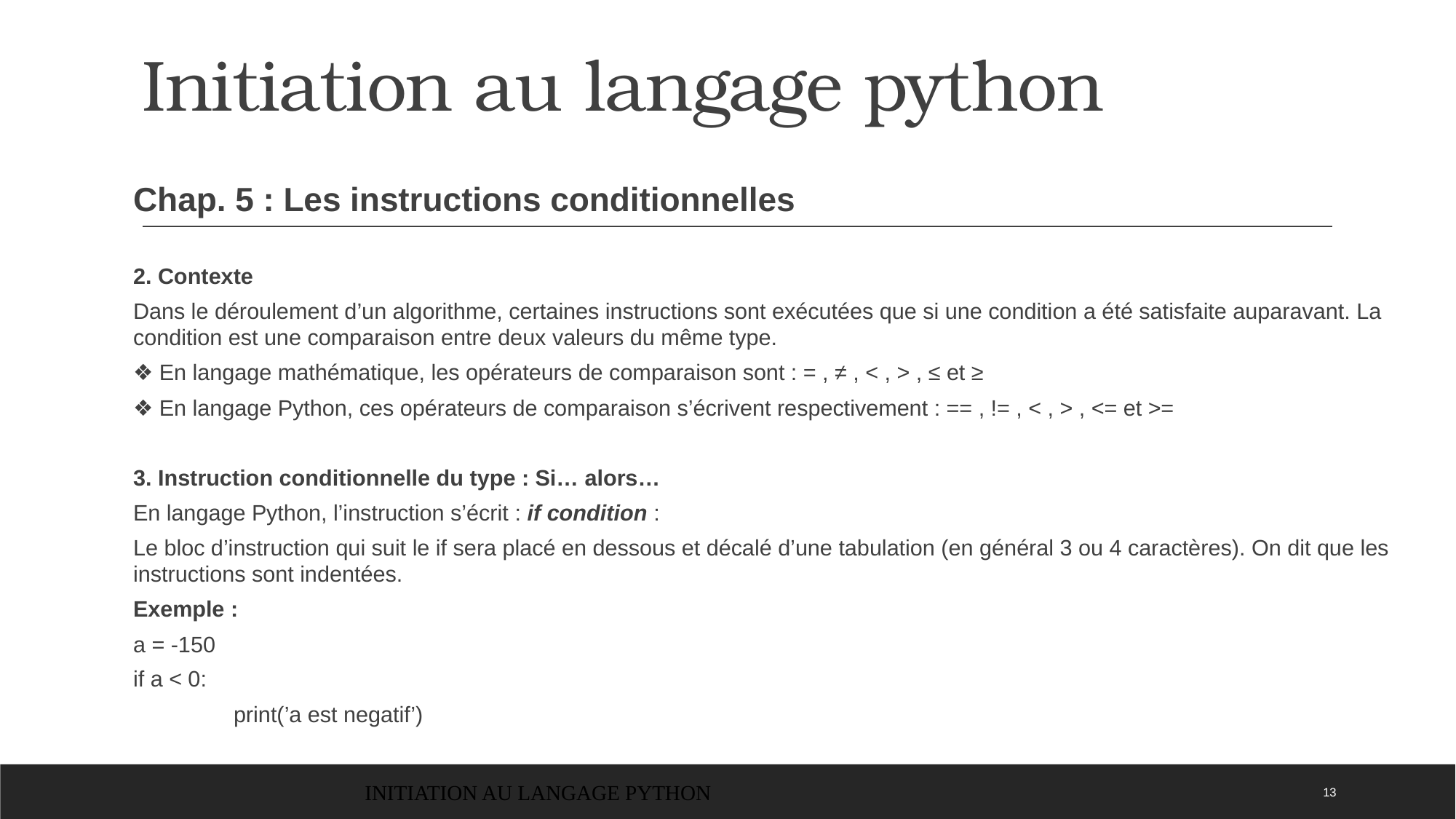

# Initiation au langage python
Chap. 5 : Les instructions conditionnelles

		2. Contexte
Dans le déroulement d’un algorithme, certaines instructions sont exécutées que si une condition a été satisfaite auparavant. La condition est une comparaison entre deux valeurs du même type.
❖ En langage mathématique, les opérateurs de comparaison sont : = , ≠ , < , > , ≤ et ≥
❖ En langage Python, ces opérateurs de comparaison s’écrivent respectivement : == , != , < , > , <= et >=

		3. Instruction conditionnelle du type : Si… alors…
En langage Python, l’instruction s’écrit : if condition :
Le bloc d’instruction qui suit le if sera placé en dessous et décalé d’une tabulation (en général 3 ou 4 caractères). On dit que les instructions sont indentées.
Exemple :
a = -150
if a < 0:
      	print(’a est negatif’)
INITIATION AU LANGAGE PYTHON
13